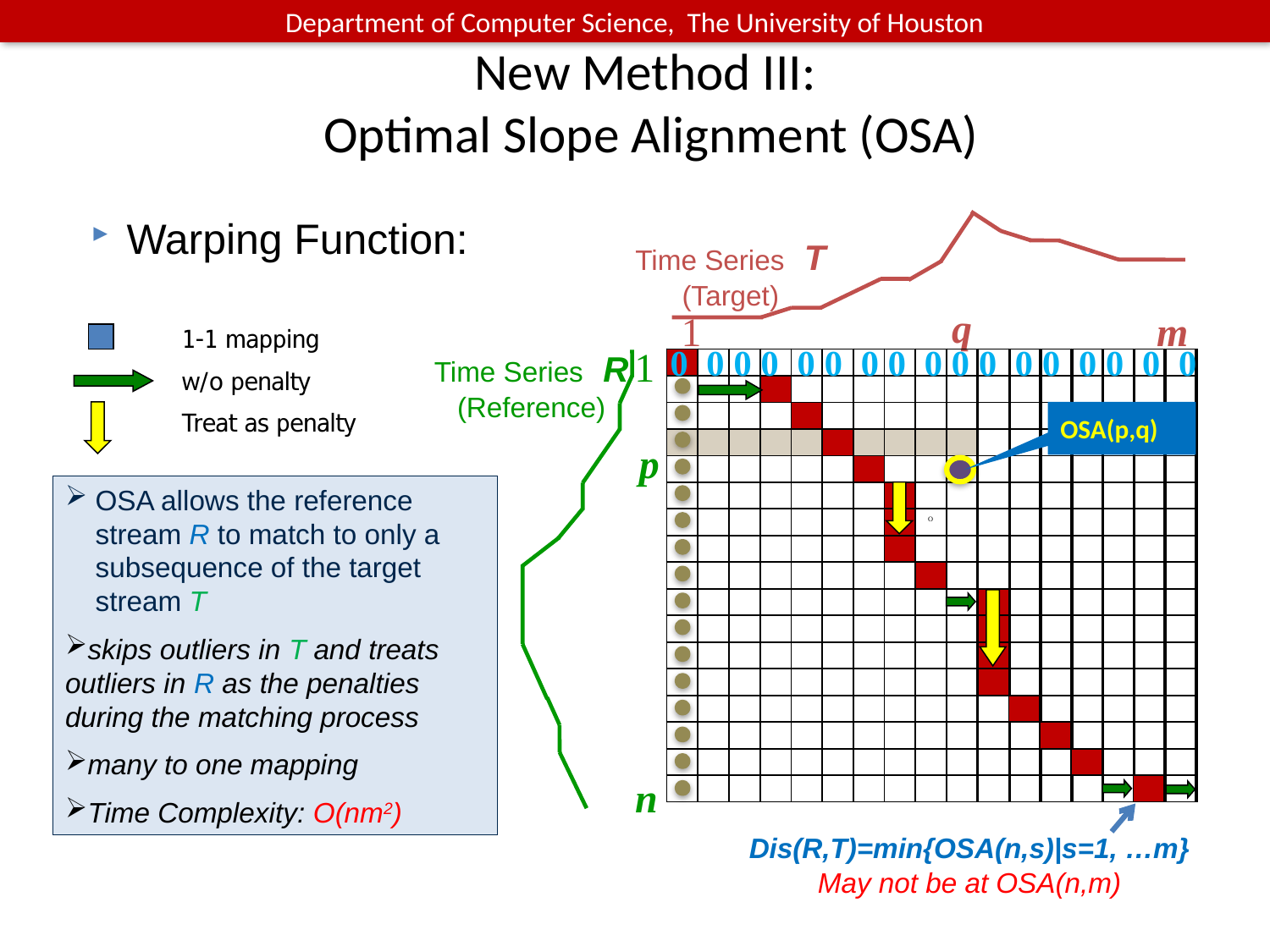

# New Method III: Optimal Slope Alignment (OSA)
Warping Function:

Time Series  T
(Target)
q
1
m
1-1 mapping
w/o penalty
Treat as penalty

1
0  0  0 0  0 0  0 0 0  0 0  0 0  0 0 0  0
|  |  |  |  |  |  |  |  |  |  |  |  |  |  |  |  |  |
| --- | --- | --- | --- | --- | --- | --- | --- | --- | --- | --- | --- | --- | --- | --- | --- | --- |
|  |  |  |  |  |  |  |  |  |  |  |  |  |  |  |  |  |
|  |  |  |  |  |  |  |  |  |  |  |  |  |  |  |  |  |
|  |  |  |  |  |  |  |  |  |  |  |  |  |  |  |  |  |
|  |  |  |  |  |  |  |  |  |  |  |  |  |  |  |  |  |
|  |  |  |  |  |  |  |  |  |  |  |  |  |  |  |  |  |
|  |  |  |  |  |  |  |  | O |  |  |  |  |  |  |  |  |
|  |  |  |  |  |  |  |  |  |  |  |  |  |  |  |  |  |
|  |  |  |  |  |  |  |  |  |  |  |  |  |  |  |  |  |
|  |  |  |  |  |  |  |  |  |  |  |  |  |  |  |  |  |
|  |  |  |  |  |  |  |  |  |  |  |  |  |  |  |  |  |
|  |  |  |  |  |  |  |  |  |  |  |  |  |  |  |  |  |
|  |  |  |  |  |  |  |  |  |  |  |  |  |  |  |  |  |
|  |  |  |  |  |  |  |  |  |  |  |  |  |  |  |  |  |
|  |  |  |  |  |  |  |  |  |  |  |  |  |  |  |  |  |
|  |  |  |  |  |  |  |  |  |  |  |  |  |  |  |  |  |
|  |  |  |  |  |  |  |  |  |  |  |  |  |  |  |  |  |
|  |  |  |  |  |  |  |  |  |  |  |  |  |  |  |  |  |
| --- | --- | --- | --- | --- | --- | --- | --- | --- | --- | --- | --- | --- | --- | --- | --- | --- |
|  |  |  |  |  |  |  |  |  |  |  |  |  |  |  |  |  |
|  |  |  |  |  |  |  |  |  |  |  |  |  |  |  |  |  |
|  |  |  |  |  |  |  |  |  |  |  |  |  |  |  |  |  |
|  |  |  |  |  |  |  |  |  |  |  |  |  |  |  |  |  |
|  |  |  |  |  |  |  |  |  |  |  |  |  |  |  |  |  |
|  |  |  |  |  |  |  |  |  |  |  |  |  |  |  |  |  |
|  |  |  |  |  |  |  |  |  |  |  |  |  |  |  |  |  |
|  |  |  |  |  |  |  |  |  |  |  |  |  |  |  |  |  |
|  |  |  |  |  |  |  |  |  |  |  |  |  |  |  |  |  |
|  |  |  |  |  |  |  |  |  |  |  |  |  |  |  |  |  |
|  |  |  |  |  |  |  |  |  |  |  |  |  |  |  |  |  |
|  |  |  |  |  |  |  |  |  |  |  |  |  |  |  |  |  |
|  |  |  |  |  |  |  |  |  |  |  |  |  |  |  |  |  |
|  |  |  |  |  |  |  |  |  |  |  |  |  |  |  |  |  |
|  |  |  |  |  |  |  |  |  |  |  |  |  |  |  |  |  |
|  |  |  |  |  |  |  |  |  |  |  |  |  |  |  |  |  |
|  |  |  |  |  |  |  |  |  |  |  |  |  |  |  |  |  |
| --- | --- | --- | --- | --- | --- | --- | --- | --- | --- | --- | --- | --- | --- | --- | --- | --- |
|  |  |  |  |  |  |  |  |  |  |  |  |  |  |  |  |  |
|  |  |  |  |  |  |  |  |  |  |  |  |  |  |  |  |  |
|  |  |  |  |  |  |  |  |  |  |  |  |  |  |  |  |  |
|  |  |  |  |  |  |  |  |  |  |  |  |  |  |  |  |  |
|  |  |  |  |  |  |  |  |  |  |  |  |  |  |  |  |  |
|  |  |  |  |  |  |  |  |  |  |  |  |  |  |  |  |  |
|  |  |  |  |  |  |  |  |  |  |  |  |  |  |  |  |  |
|  |  |  |  |  |  |  |  |  |  |  |  |  |  |  |  |  |
|  |  |  |  |  |  |  |  |  |  |  |  |  |  |  |  |  |
|  |  |  |  |  |  |  |  |  |  |  |  |  |  |  |  |  |
|  |  |  |  |  |  |  |  |  |  |  |  |  |  |  |  |  |
|  |  |  |  |  |  |  |  |  |  |  |  |  |  |  |  |  |
|  |  |  |  |  |  |  |  |  |  |  |  |  |  |  |  |  |
|  |  |  |  |  |  |  |  |  |  |  |  |  |  |  |  |  |
|  |  |  |  |  |  |  |  |  |  |  |  |  |  |  |  |  |
|  |  |  |  |  |  |  |  |  |  |  |  |  |  |  |  |  |
Time Series  R
(Reference)

OSA(p,q)

p

OSA allows the reference stream R to match to only a subsequence of the target stream T
skips outliers in T and treats outliers in R as the penalties during the matching process
many to one mapping
Time Complexity: O(nm2)

n

Dis(R,T)=min{OSA(n,s)|s=1, …m}
May not be at OSA(n,m)
63